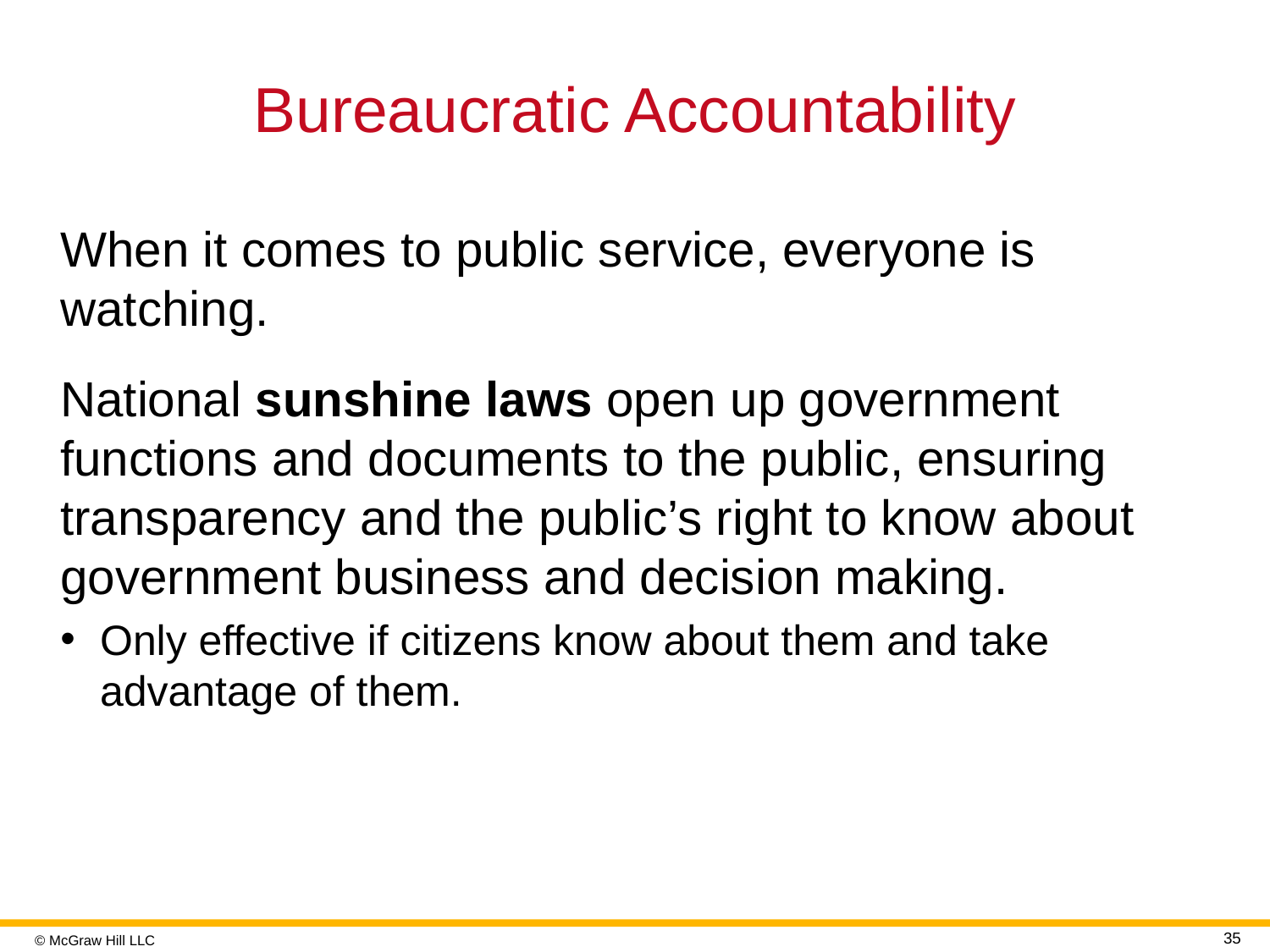

# Bureaucratic Accountability
When it comes to public service, everyone is watching.
National sunshine laws open up government functions and documents to the public, ensuring transparency and the public’s right to know about government business and decision making.
Only effective if citizens know about them and take advantage of them.
35